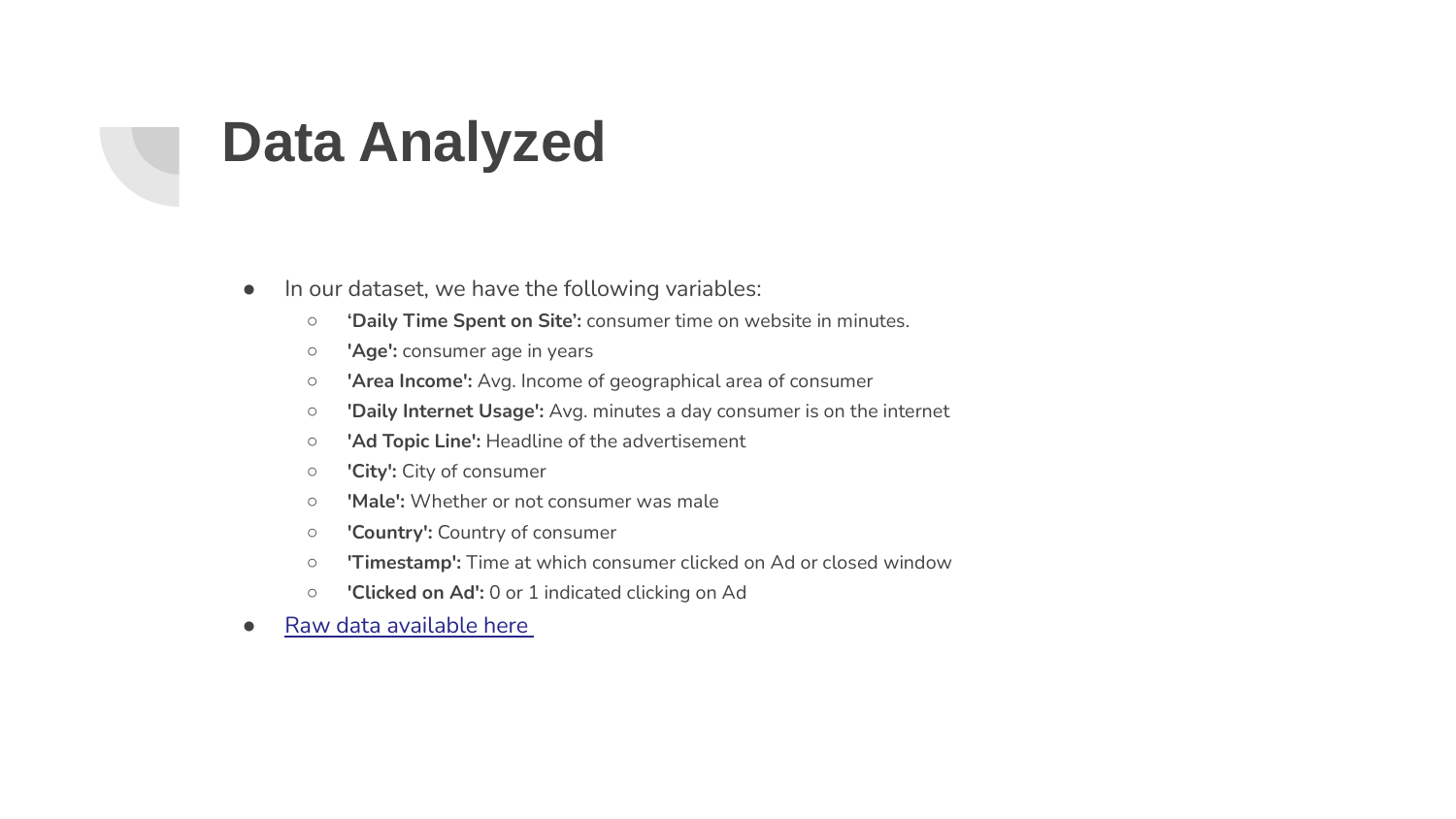

# Data Analyzed
In our dataset, we have the following variables:
‘Daily Time Spent on Site’: consumer time on website in minutes.
'Age': consumer age in years
'Area Income': Avg. Income of geographical area of consumer
'Daily Internet Usage': Avg. minutes a day consumer is on the internet
'Ad Topic Line': Headline of the advertisement
'City': City of consumer
'Male': Whether or not consumer was male
'Country': Country of consumer
'Timestamp': Time at which consumer clicked on Ad or closed window
'Clicked on Ad': 0 or 1 indicated clicking on Ad
Raw data available here